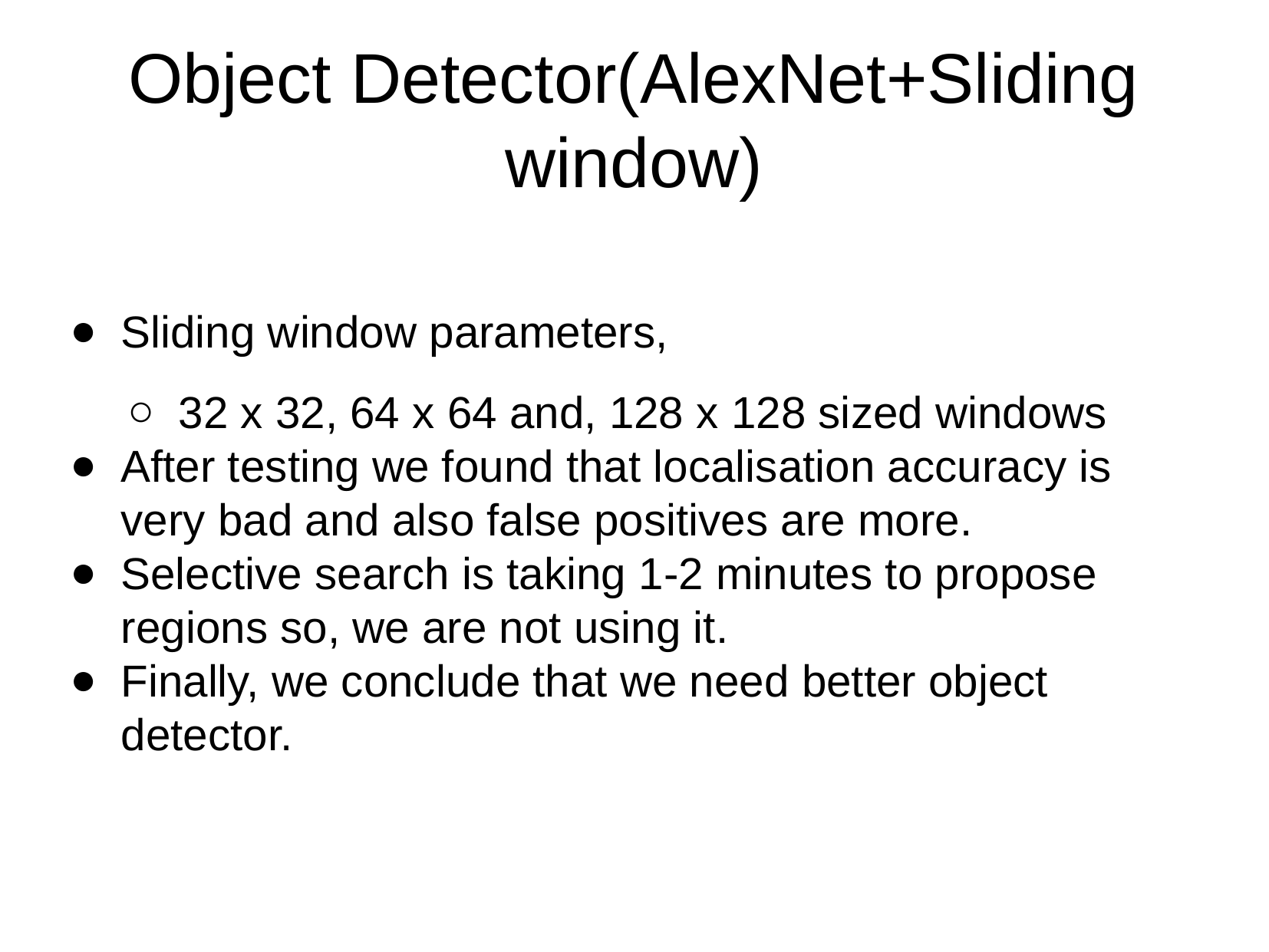

Object Detector(AlexNet+Sliding window)

Sliding window parameters,
32 x 32, 64 x 64 and, 128 x 128 sized windows
After testing we found that localisation accuracy is very bad and also false positives are more.
Selective search is taking 1-2 minutes to propose regions so, we are not using it.
Finally, we conclude that we need better object detector.